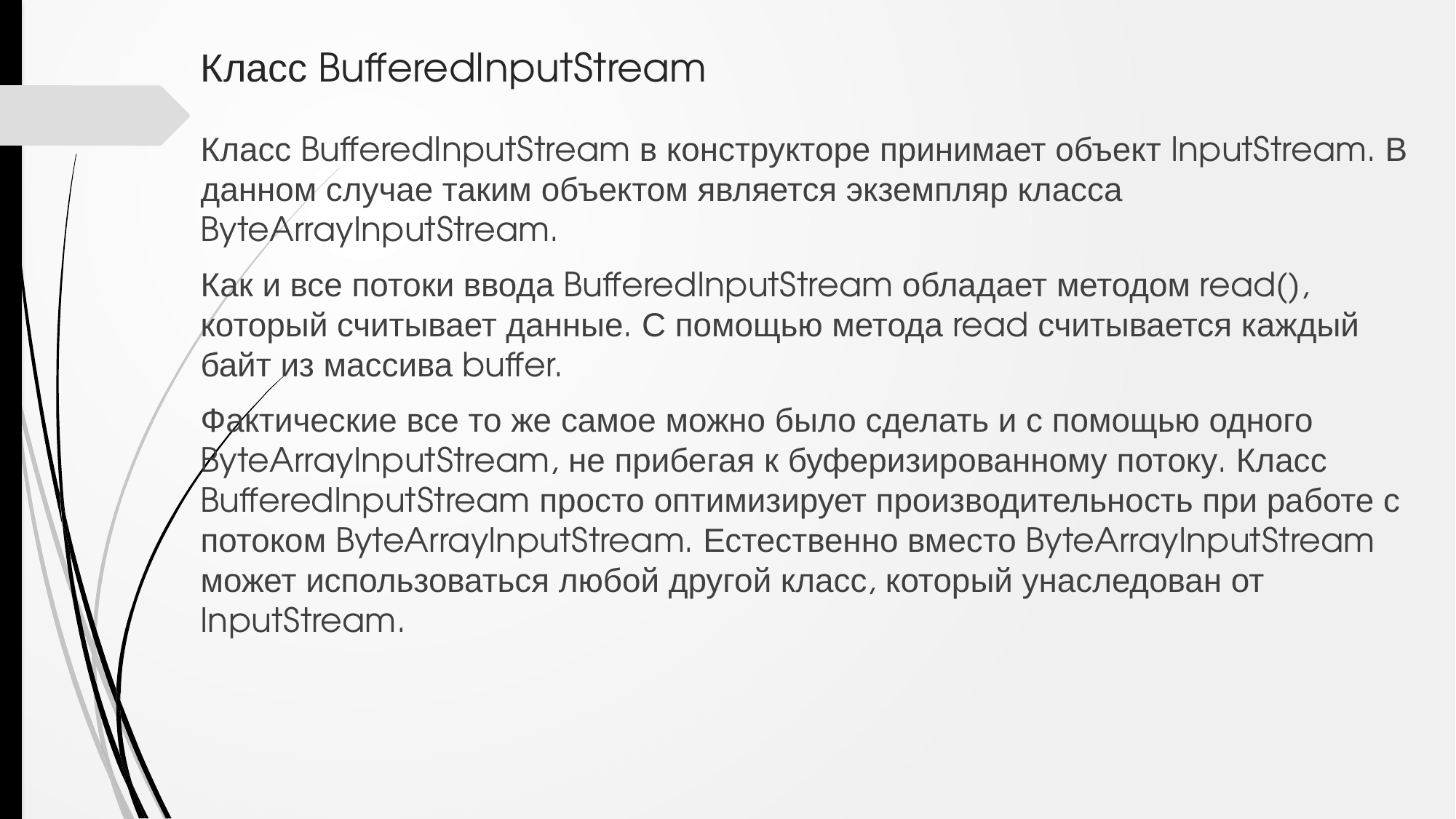

# Класс BufferedInputStream
Класс BufferedInputStream в конструкторе принимает объект InputStream. В данном случае таким объектом является экземпляр класса ByteArrayInputStream.
Как и все потоки ввода BufferedInputStream обладает методом read(), который считывает данные. С помощью метода read считывается каждый байт из массива buffer.
Фактические все то же самое можно было сделать и с помощью одного ByteArrayInputStream, не прибегая к буферизированному потоку. Класс BufferedInputStream просто оптимизирует производительность при работе с потоком ByteArrayInputStream. Естественно вместо ByteArrayInputStream может использоваться любой другой класс, который унаследован от InputStream.